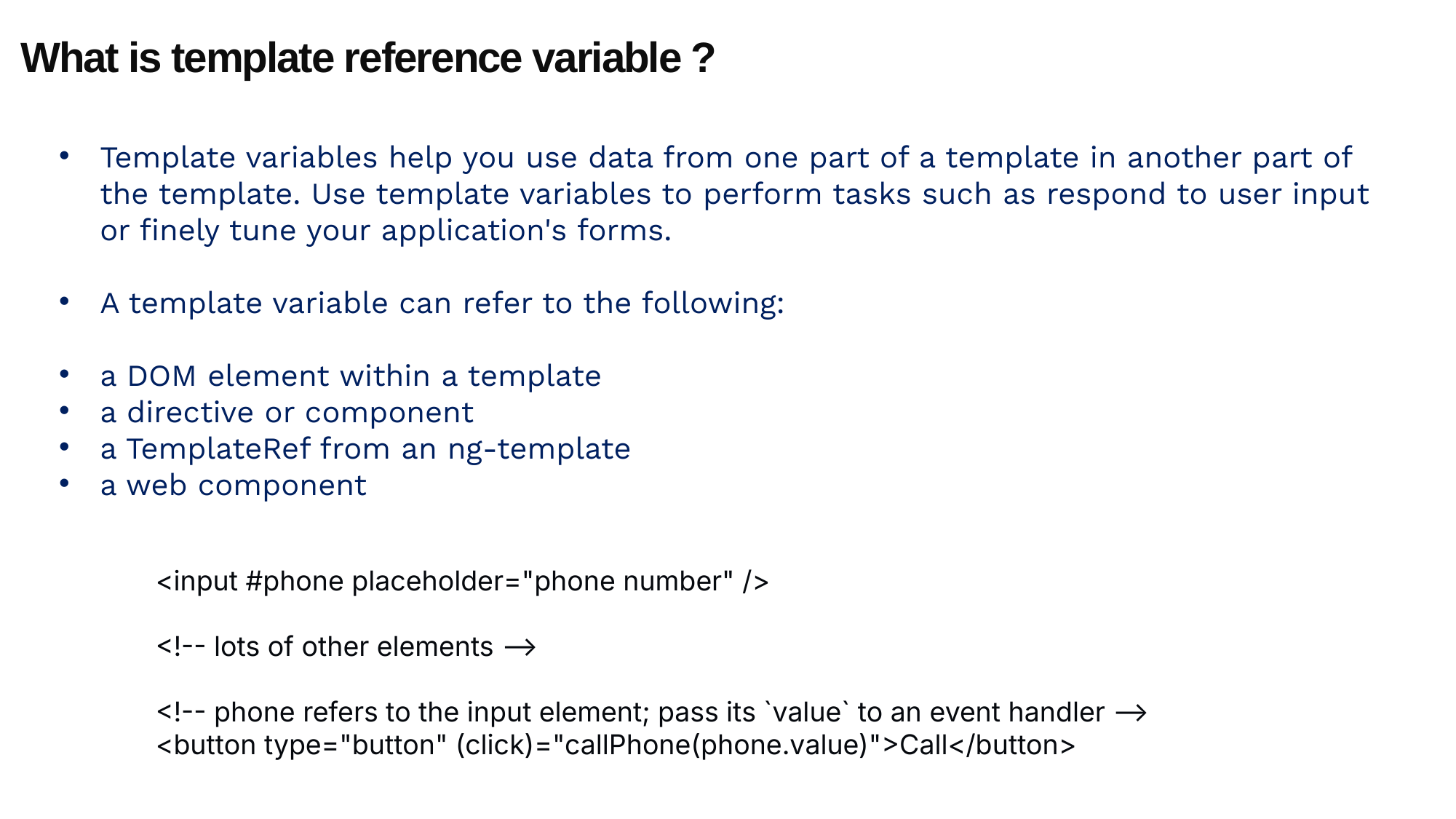

What is template reference variable ?
Template variables help you use data from one part of a template in another part of the template. Use template variables to perform tasks such as respond to user input or finely tune your application's forms.

A template variable can refer to the following:

a DOM element within a template
a directive or component
a TemplateRef from an ng-template
a web component
<input #phone placeholder="phone number" />

<!-- lots of other elements -->

<!-- phone refers to the input element; pass its `value` to an event handler -->
<button type="button" (click)="callPhone(phone.value)">Call</button>